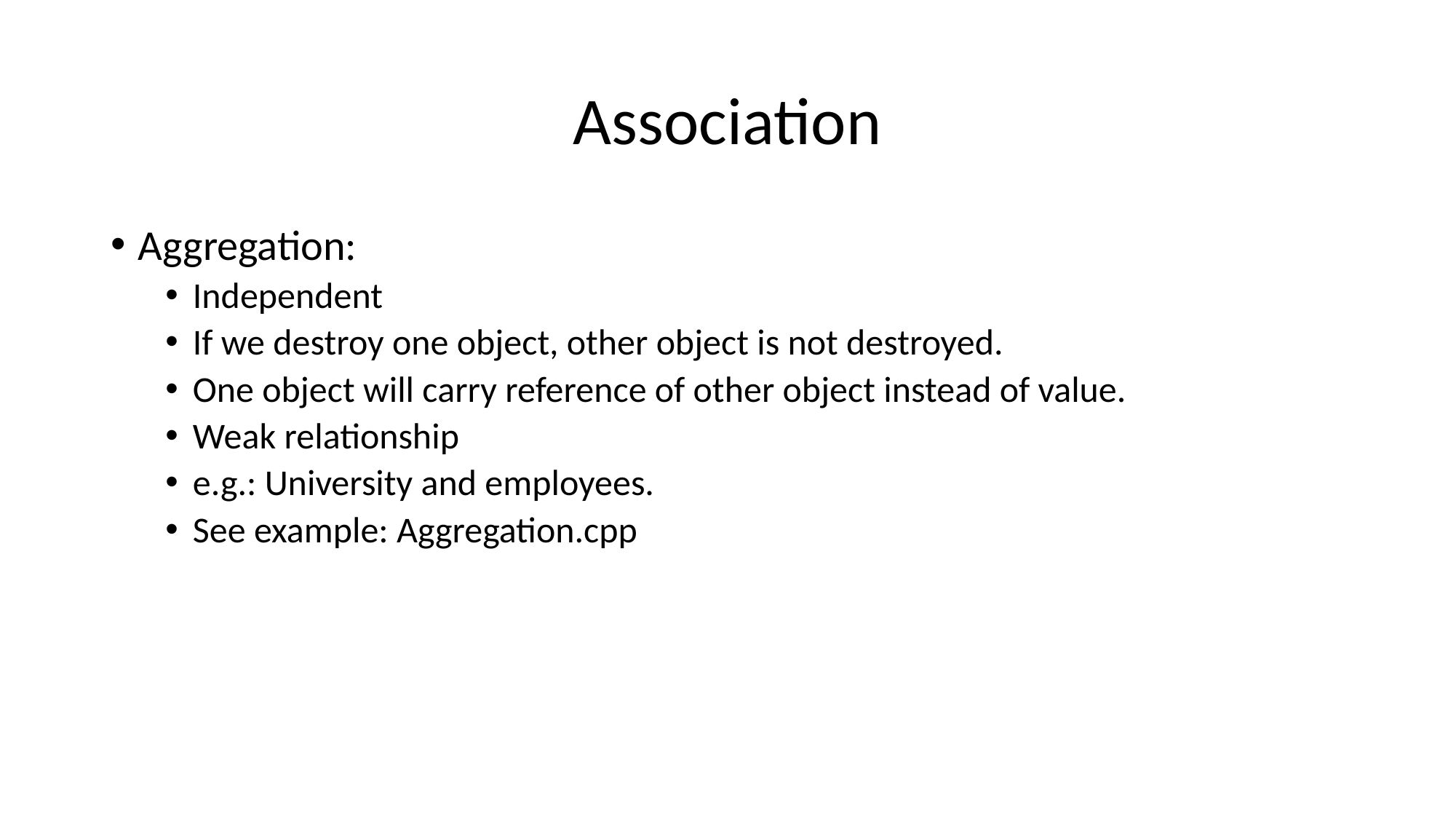

# Association
Aggregation:
Independent
If we destroy one object, other object is not destroyed.
One object will carry reference of other object instead of value.
Weak relationship
e.g.: University and employees.
See example: Aggregation.cpp